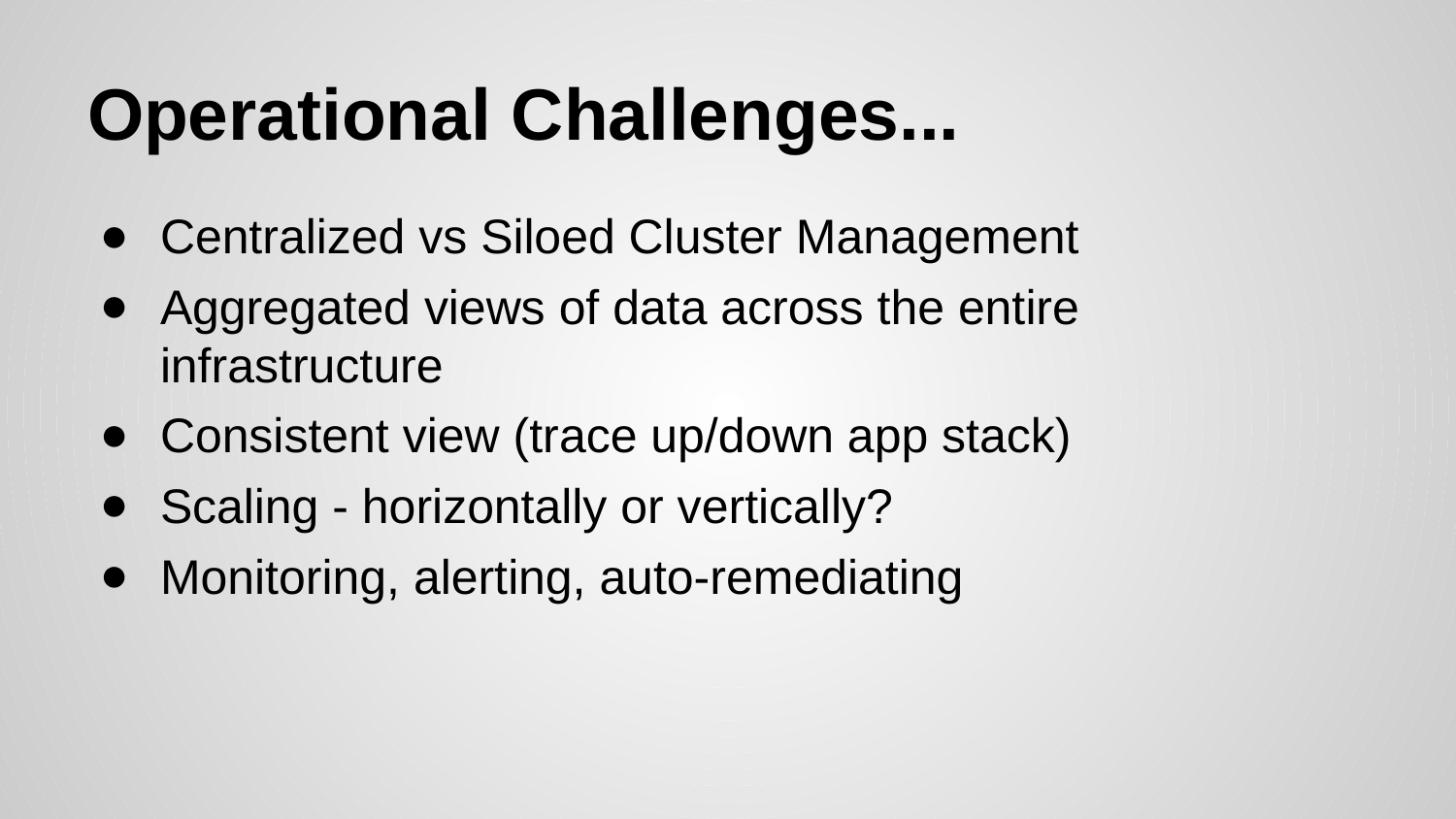

# Operational Challenges...
Centralized vs Siloed Cluster Management
Aggregated views of data across the entire infrastructure
Consistent view (trace up/down app stack)
Scaling - horizontally or vertically?
Monitoring, alerting, auto-remediating